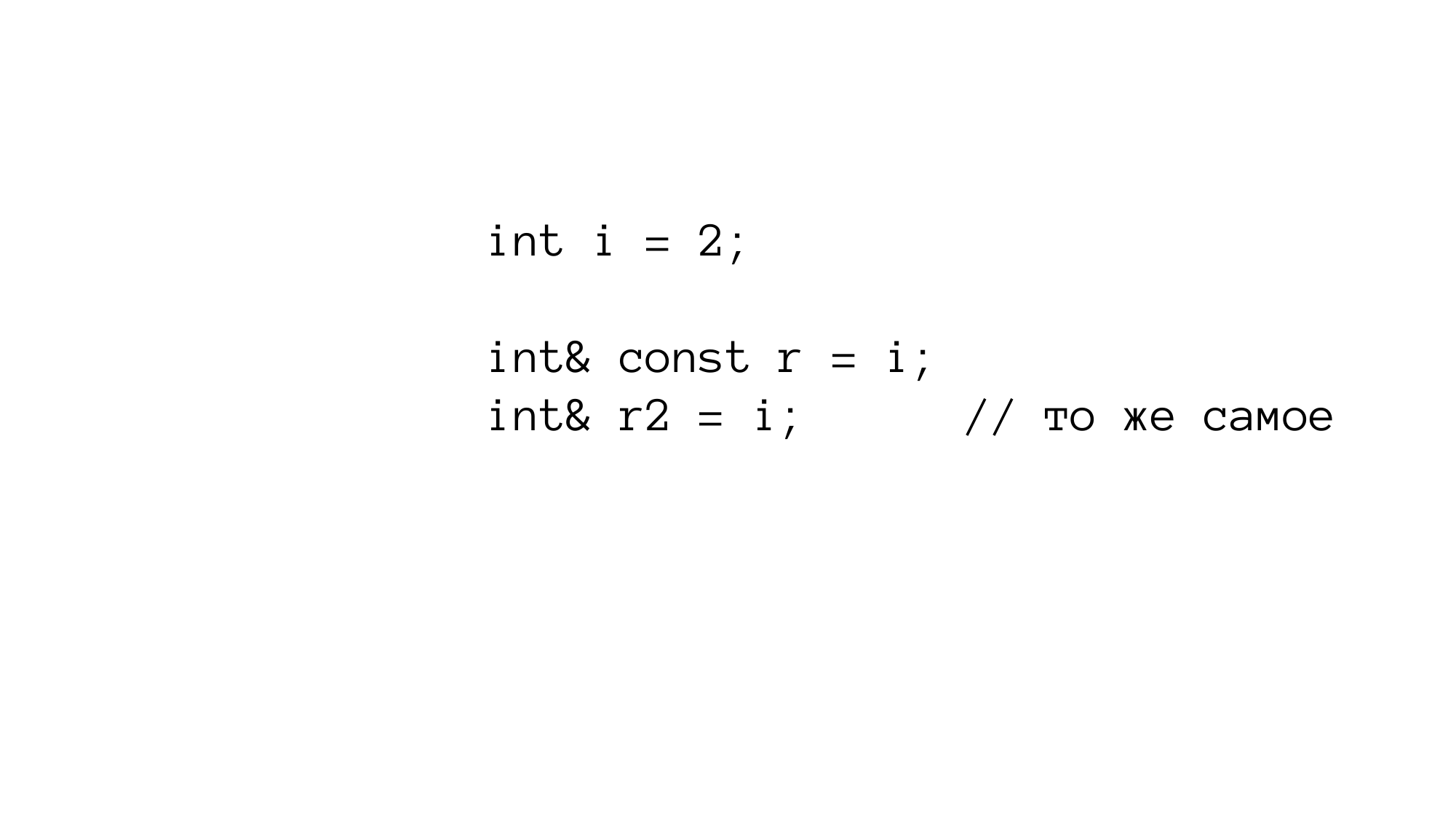

int i = 2;

		int& const r = i;
		int& r2 = i;      // то же самое